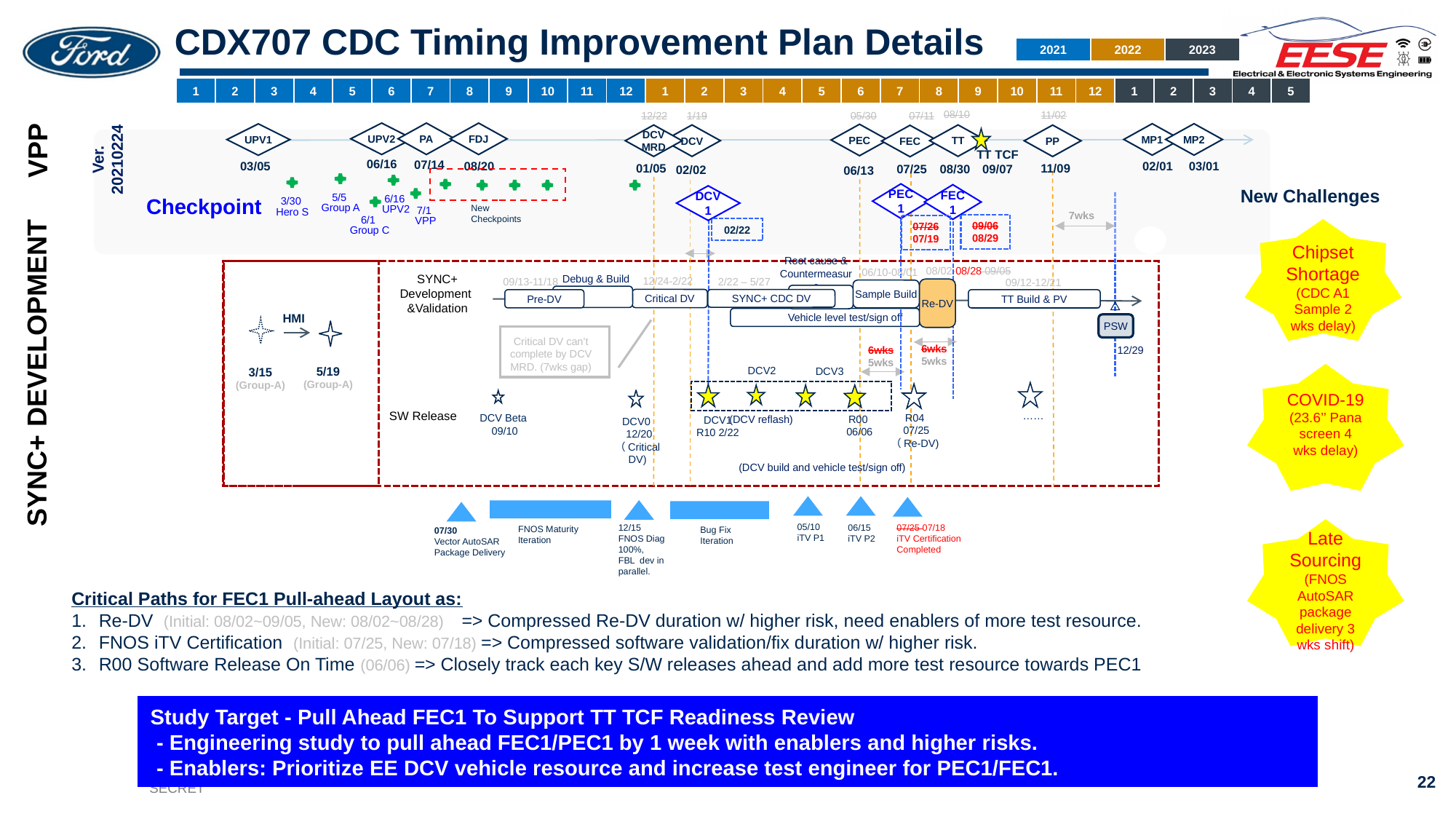

# CDX707 CDC Timing Improvement Plan Details
| 2021 | 2022 | 2023 |
| --- | --- | --- |
VPP
| 1 | 2 | 3 | 4 | 5 | 6 | 7 | 8 | 9 | 10 | 11 | 12 | 1 | 2 | 3 | 4 | 5 | 6 | 7 | 8 | 9 | 10 | 11 | 12 | 1 | 2 | 3 | 4 | 5 |
| --- | --- | --- | --- | --- | --- | --- | --- | --- | --- | --- | --- | --- | --- | --- | --- | --- | --- | --- | --- | --- | --- | --- | --- | --- | --- | --- | --- | --- |
08/10
11/02
12/22
07/11
05/30
1/19
UPV2
PA
FDJ
MP1
MP2
UPV1
PEC
TT
DCV
DCV MRD
PP
FEC

Ver. 20210224
TT TCF 09/07
SYNC+ DEVELOPMENT
06/16
07/14
02/01
03/01
08/20
11/09
03/05
01/05
07/25
02/02
06/13
08/30

5/5
Group A

6/16
UPV2

3/30
Hero S

New Challenges

PEC1
FEC1
DCV1
Checkpoint

7/1
VPP

6/1
Group C
New Checkpoints
7wks
09/06
08/29
07/2607/19
02/22

Chipset Shortage
(CDC A1 Sample 2 wks delay)

Root cause & Countermeasure
08/02-08/28 09/05

06/10-08/01
SYNC+ Development
&Validation
Debug & Build
12/24-2/22
2/22 – 5/27
09/13-11/18
09/12-12/21
Re-DV
Sample Build

Critical DV
SYNC+ CDC DV
TT Build & PV
Pre-DV

HMI
              Vehicle level test/sign off
PSW

Critical DV can’t complete by DCV MRD. (7wks gap)
6wks
5wks
12/29
6wks
5wks
DCV2
5/19
(Group-A)
3/15
(Group-A)
DCV3
COVID-19
(23.6’’ Pana screen 4 wks delay)

……
SW Release
DCV Beta
09/10
R00
 06/06
DCV1
R10 2/22
DCV0
 12/20
（Critical DV)

(DCV reflash)
R04
 07/25
（Re-DV)
(DCV build and vehicle test/sign off)

05/10
iTV P1
12/15
FNOS Diag 100%,
FBL  dev in parallel.
06/15
iTV P2
07/25 07/18
iTV Certification Completed

FNOS Maturity Iteration
Bug Fix Iteration

Late Sourcing
(FNOS AutoSAR package delivery 3 wks shift)

07/30
Vector AutoSAR Package Delivery
Critical Paths for FEC1 Pull-ahead Layout as:
Re-DV  (Initial: 08/02~09/05, New: 08/02~08/28)    => Compressed Re-DV duration w/ higher risk, need enablers of more test resource.
FNOS iTV Certification  (Initial: 07/25, New: 07/18) => Compressed software validation/fix duration w/ higher risk.
R00 Software Release On Time (06/06) => Closely track each key S/W releases ahead and add more test resource towards PEC1

Study Target - Pull Ahead FEC1 To Support TT TCF Readiness Review
 - Engineering study to pull ahead FEC1/PEC1 by 1 week with enablers and higher risks.
 - Enablers: Prioritize EE DCV vehicle resource and increase test engineer for PEC1/FEC1.